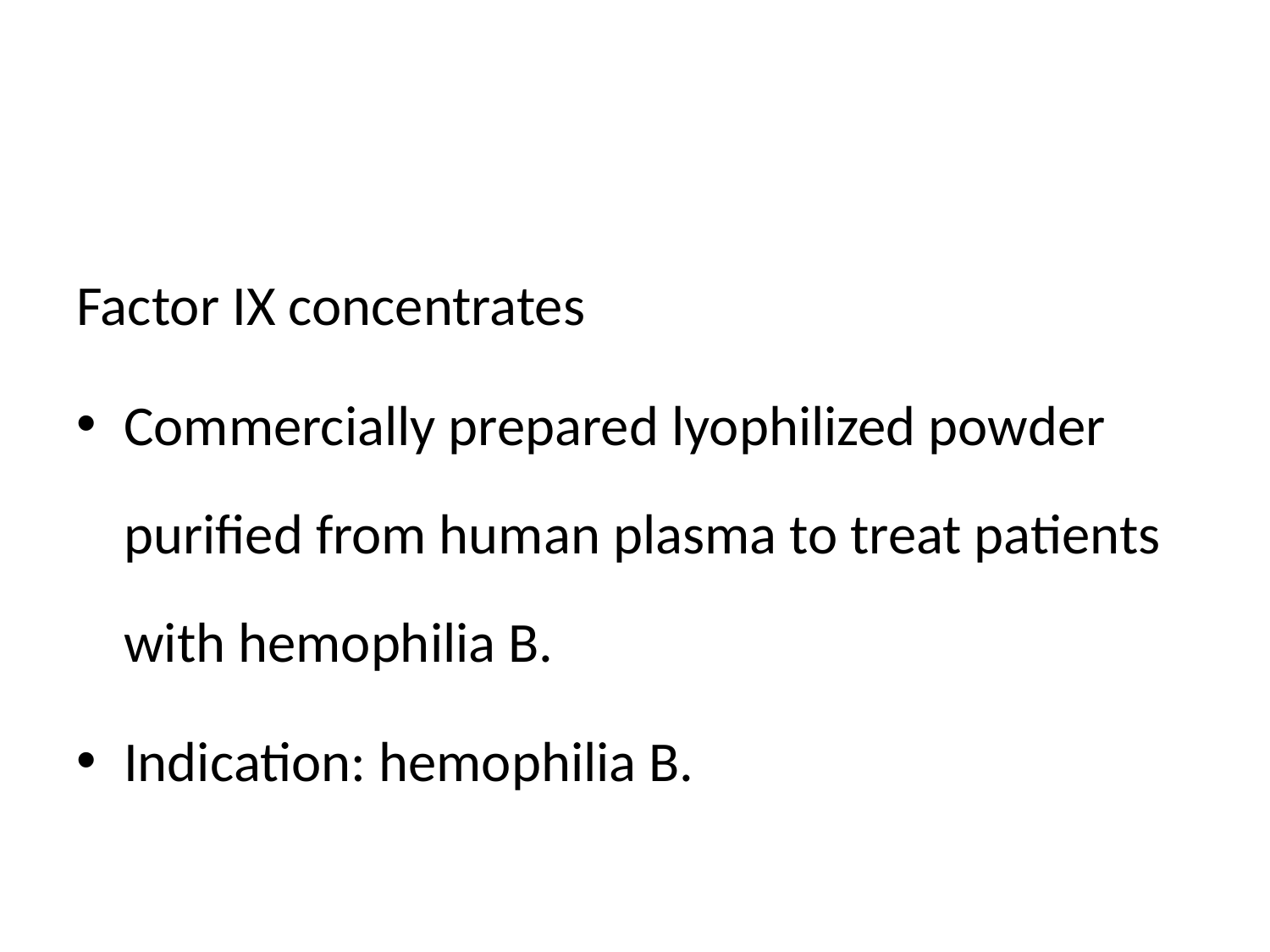

Factor IX concentrates
Commercially prepared lyophilized powder purified from human plasma to treat patients with hemophilia B.
Indication: hemophilia B.